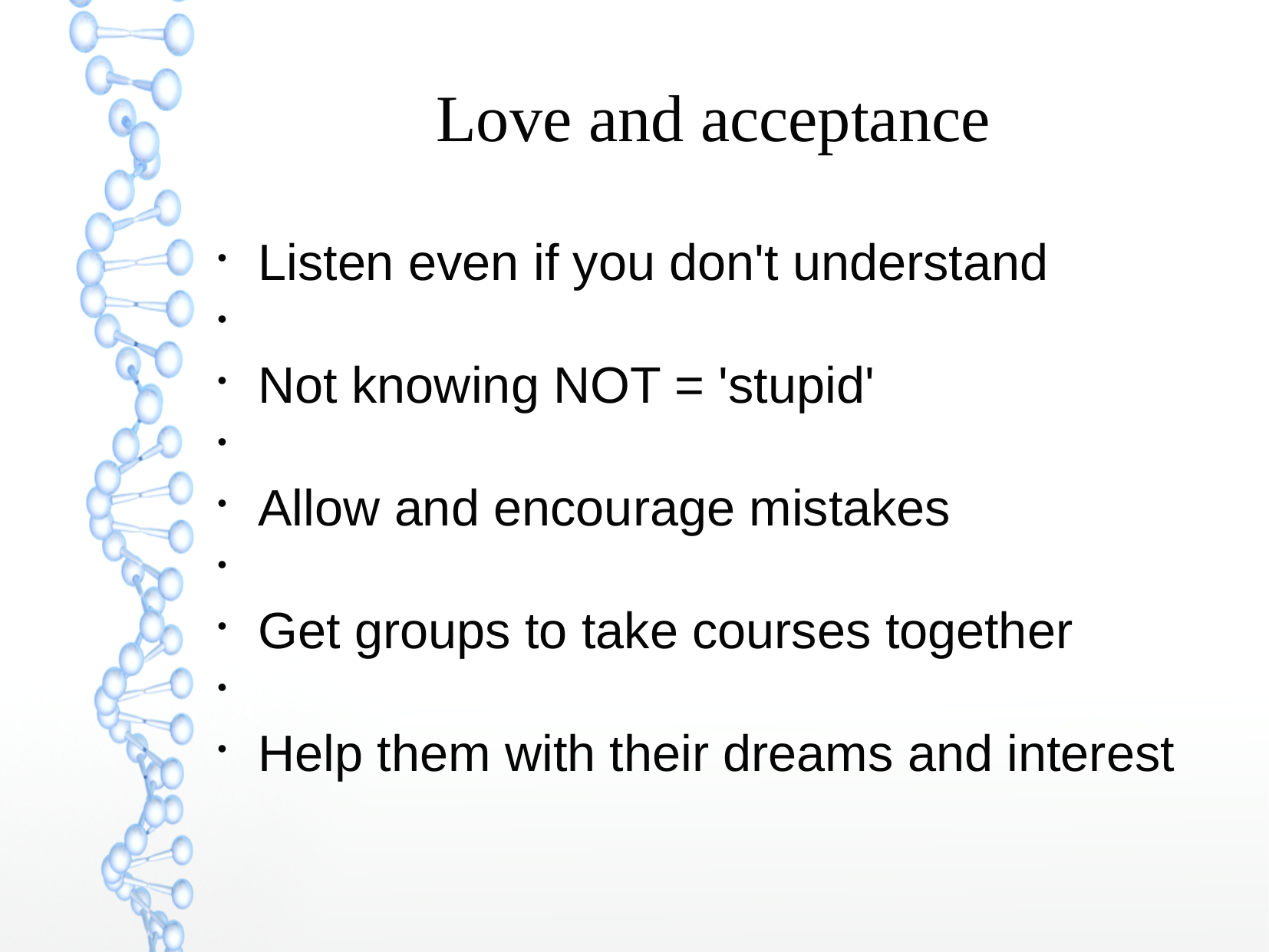

Love and acceptance
Listen even if you don't understand

Not knowing NOT = 'stupid'

Allow and encourage mistakes

Get groups to take courses together

Help them with their dreams and interest